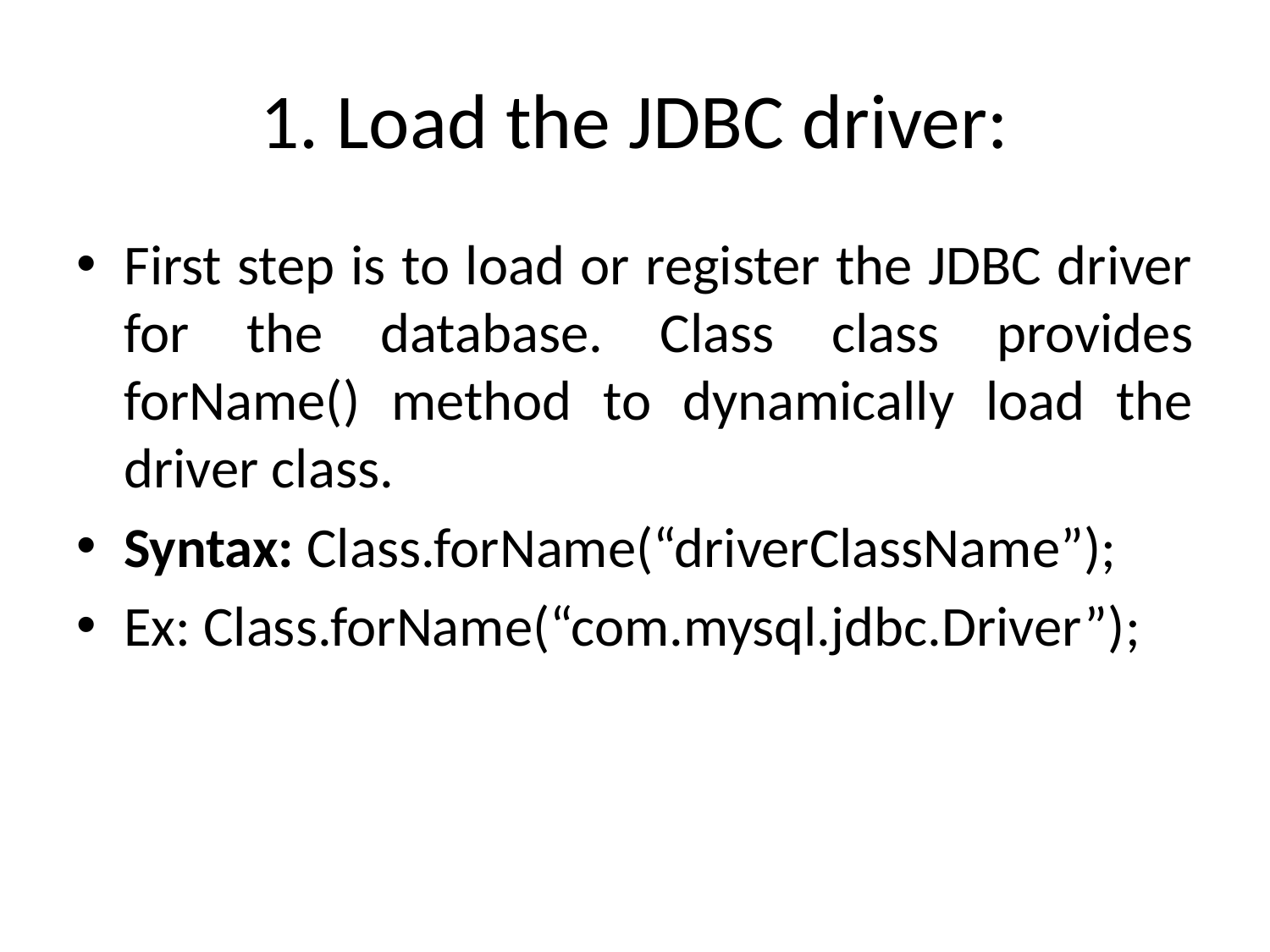

# 1. Load the JDBC driver:
First step is to load or register the JDBC driver for the database. Class class provides forName() method to dynamically load the driver class.
Syntax: Class.forName(“driverClassName”);
Ex: Class.forName(“com.mysql.jdbc.Driver”);